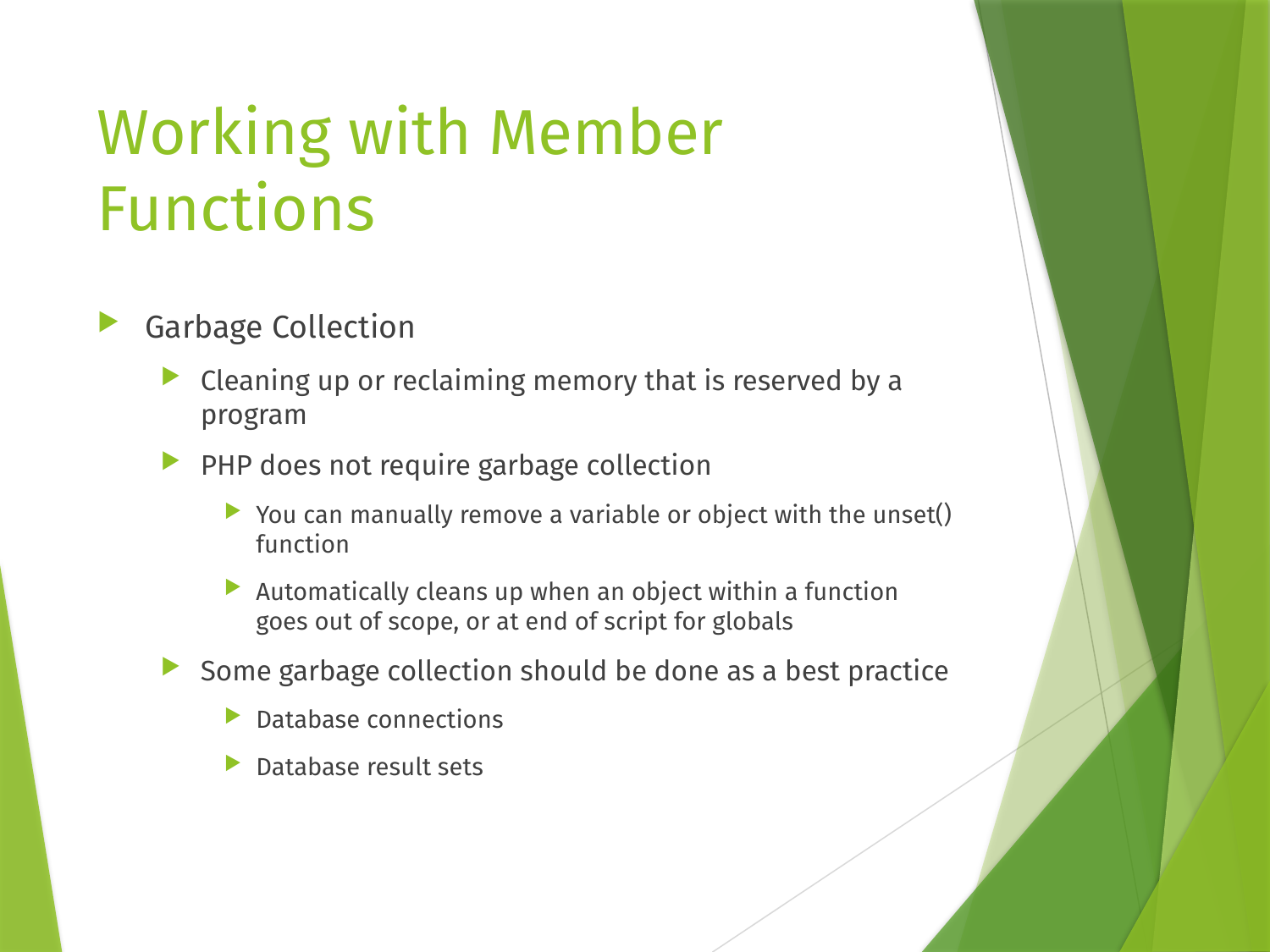

# Working with Member Functions
Garbage Collection
Cleaning up or reclaiming memory that is reserved by a program
PHP does not require garbage collection
You can manually remove a variable or object with the unset() function
Automatically cleans up when an object within a function goes out of scope, or at end of script for globals
Some garbage collection should be done as a best practice
Database connections
Database result sets